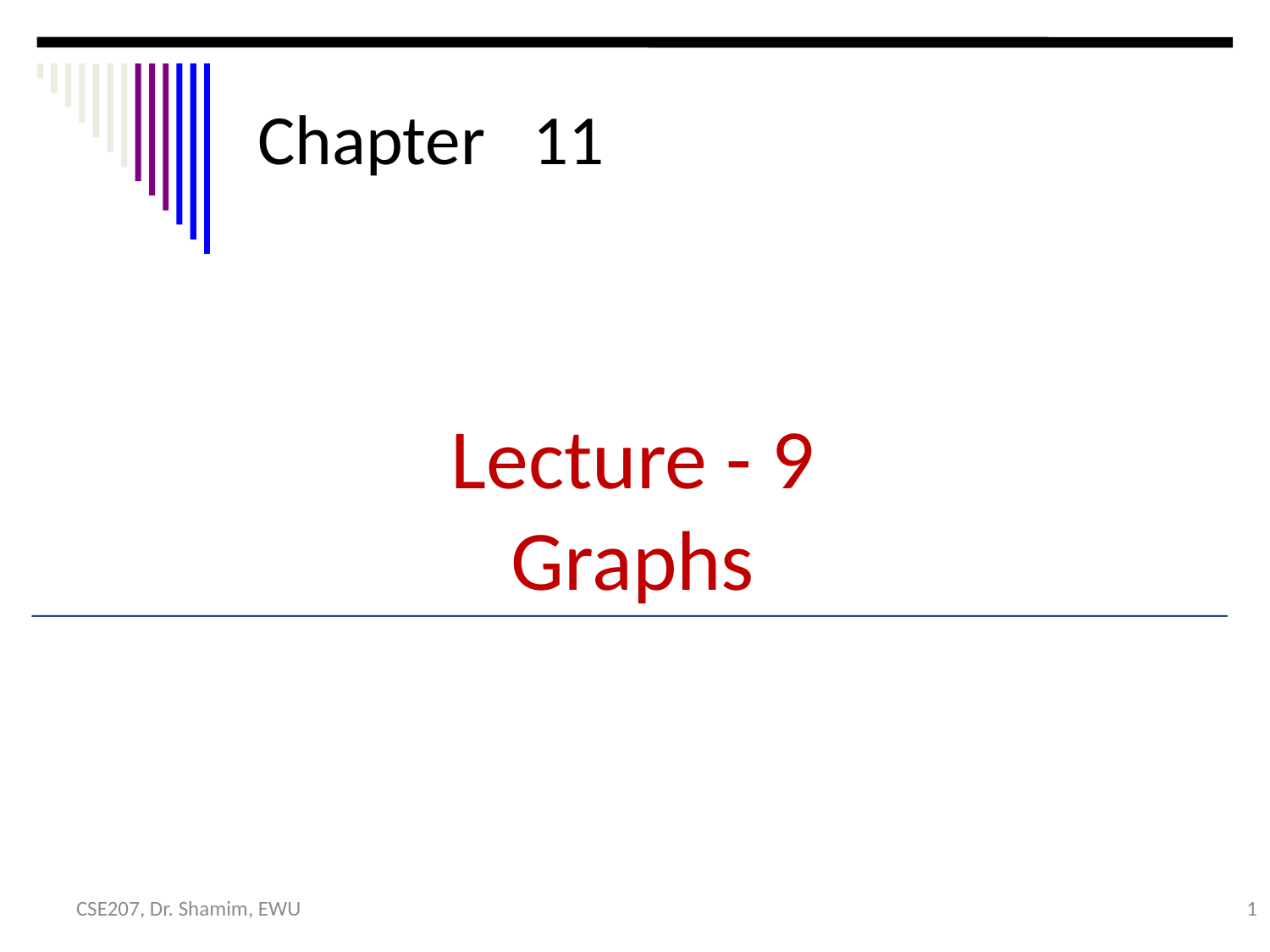

Chapter   11
Lecture - 9
Graphs

CSE207, Dr. Shamim, EWU
1